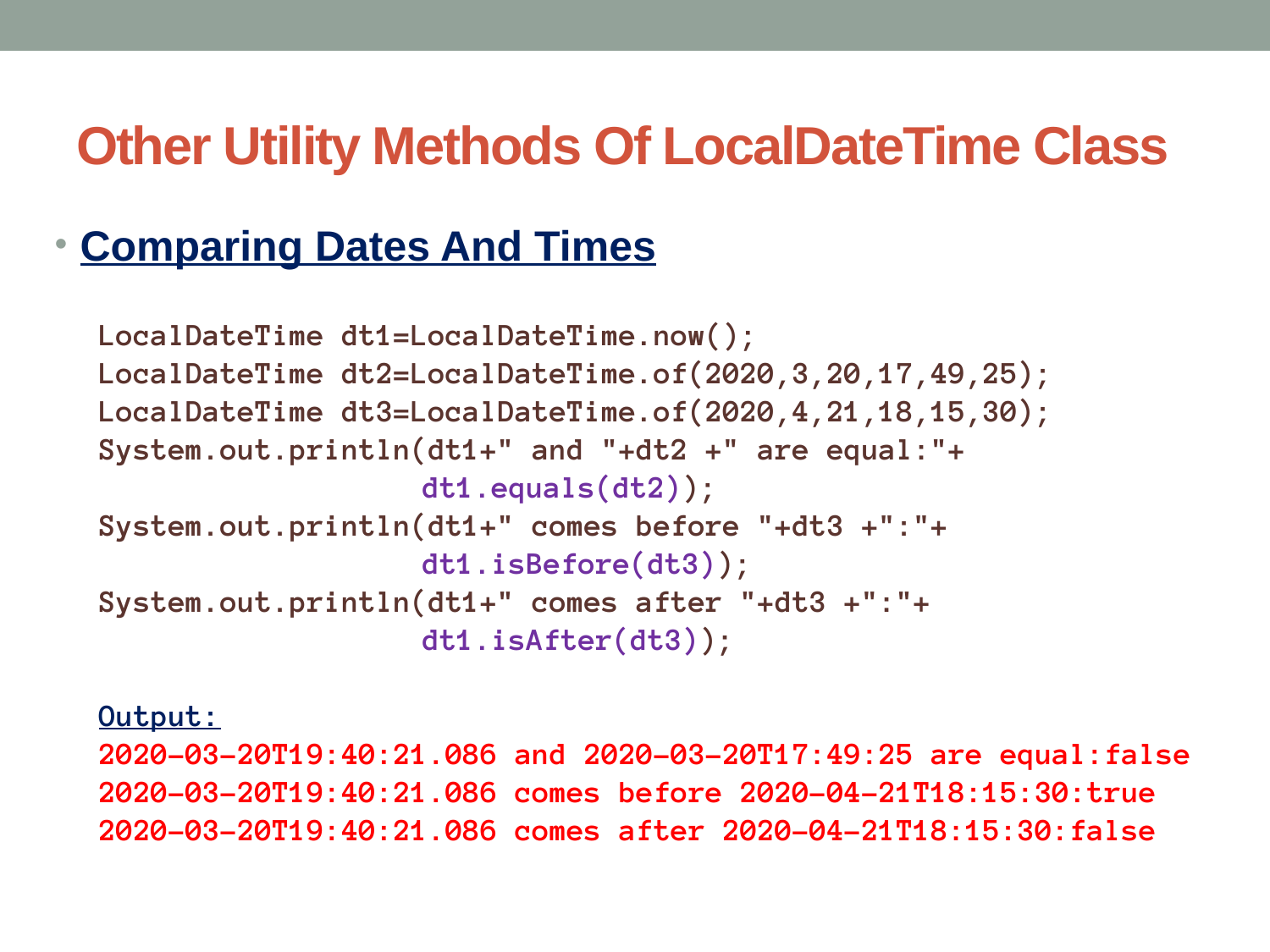

# Other Utility Methods Of LocalDateTime Class
Comparing Dates And Times

LocalDateTime dt1=LocalDateTime.now();
LocalDateTime dt2=LocalDateTime.of(2020,3,20,17,49,25);
LocalDateTime dt3=LocalDateTime.of(2020,4,21,18,15,30);
System.out.println(dt1+" and "+dt2 +" are equal:"+
		    dt1.equals(dt2));
System.out.println(dt1+" comes before "+dt3 +":"+
		    dt1.isBefore(dt3));
System.out.println(dt1+" comes after "+dt3 +":"+
		    dt1.isAfter(dt3));

Output:
2020-03-20T19:40:21.086 and 2020-03-20T17:49:25 are equal:false
2020-03-20T19:40:21.086 comes before 2020-04-21T18:15:30:true
2020-03-20T19:40:21.086 comes after 2020-04-21T18:15:30:false